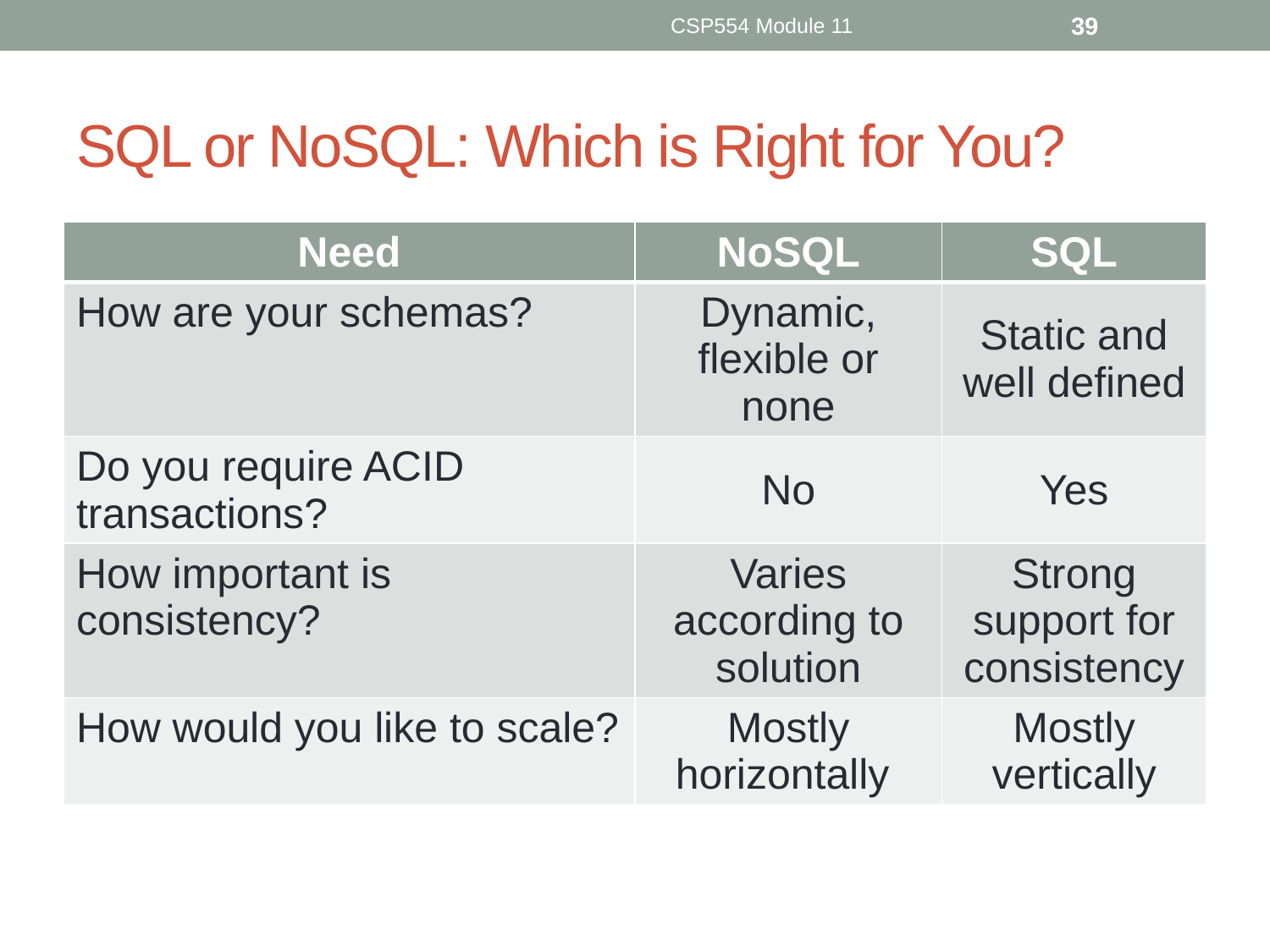

CSP554 Module 11
39
# SQL or NoSQL: Which is Right for You?
| Need | NoSQL | SQL |
| --- | --- | --- |
| How are your schemas? | Dynamic, flexible or none | Static and well defined |
| Do you require ACID transactions? | No | Yes |
| How important is consistency? | Varies according to solution | Strong support for consistency |
| How would you like to scale? | Mostly horizontally | Mostly vertically |